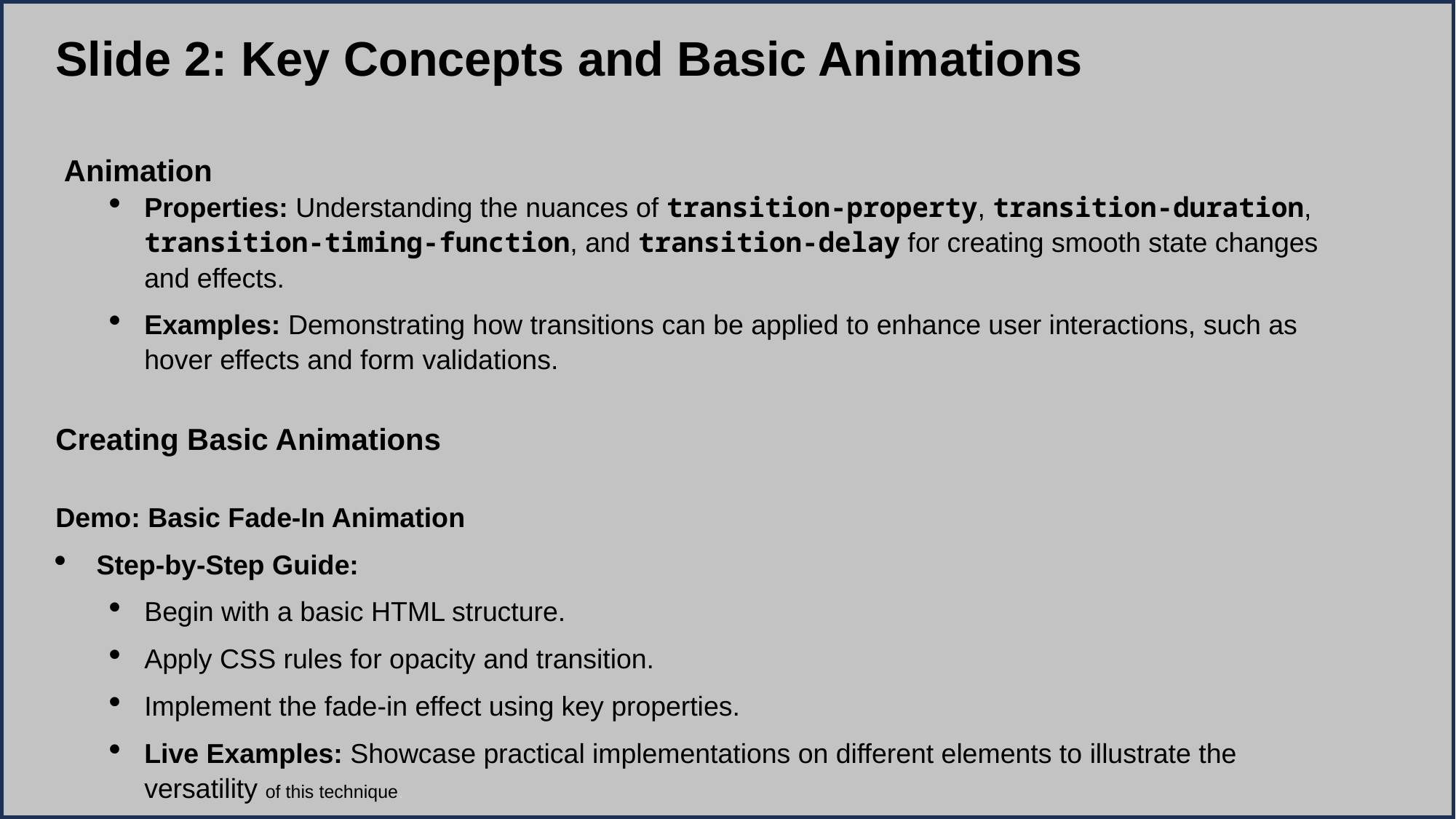

Slide 2: Key Concepts and Basic Animations

 Animation
Properties: Understanding the nuances of transition-property, transition-duration, transition-timing-function, and transition-delay for creating smooth state changes and effects.
Examples: Demonstrating how transitions can be applied to enhance user interactions, such as hover effects and form validations.

Creating Basic Animations

Demo: Basic Fade-In Animation
Step-by-Step Guide:
Begin with a basic HTML structure.
Apply CSS rules for opacity and transition.
Implement the fade-in effect using key properties.
Live Examples: Showcase practical implementations on different elements to illustrate the versatility of this technique.